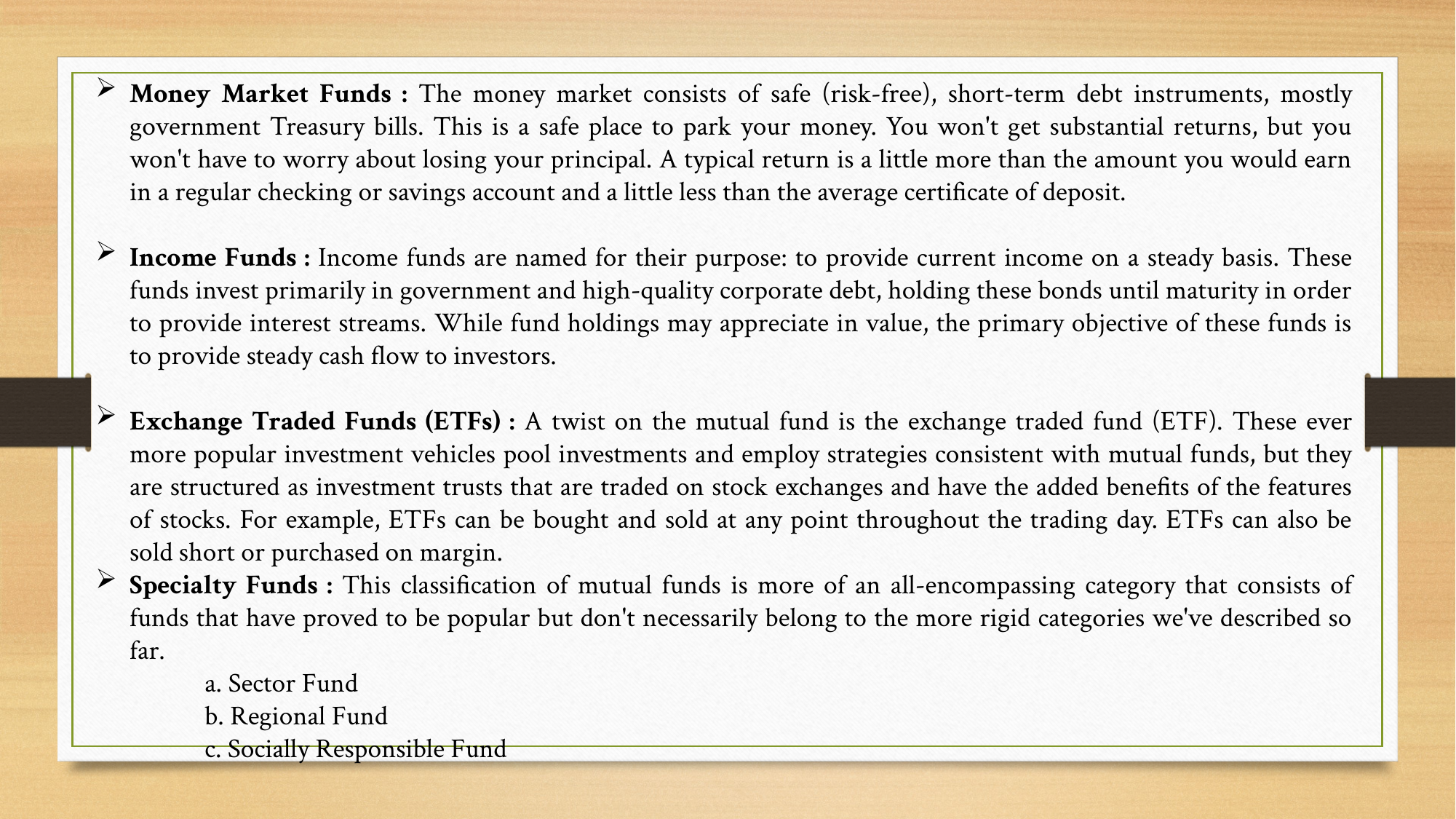

Money Market Funds : The money market consists of safe (risk-free), short-term debt instruments, mostly government Treasury bills. This is a safe place to park your money. You won't get substantial returns, but you won't have to worry about losing your principal. A typical return is a little more than the amount you would earn in a regular checking or savings account and a little less than the average certificate of deposit.

Income Funds : Income funds are named for their purpose: to provide current income on a steady basis. These funds invest primarily in government and high-quality corporate debt, holding these bonds until maturity in order to provide interest streams. While fund holdings may appreciate in value, the primary objective of these funds is to provide steady cash flow to investors.

Exchange Traded Funds (ETFs) : A twist on the mutual fund is the exchange traded fund (ETF). These ever more popular investment vehicles pool investments and employ strategies consistent with mutual funds, but they are structured as investment trusts that are traded on stock exchanges and have the added benefits of the features of stocks. For example, ETFs can be bought and sold at any point throughout the trading day. ETFs can also be sold short or purchased on margin.
Specialty Funds : This classification of mutual funds is more of an all-encompassing category that consists of funds that have proved to be popular but don't necessarily belong to the more rigid categories we've described so far.
	a. Sector Fund
	b. Regional Fund
	c. Socially Responsible Fund